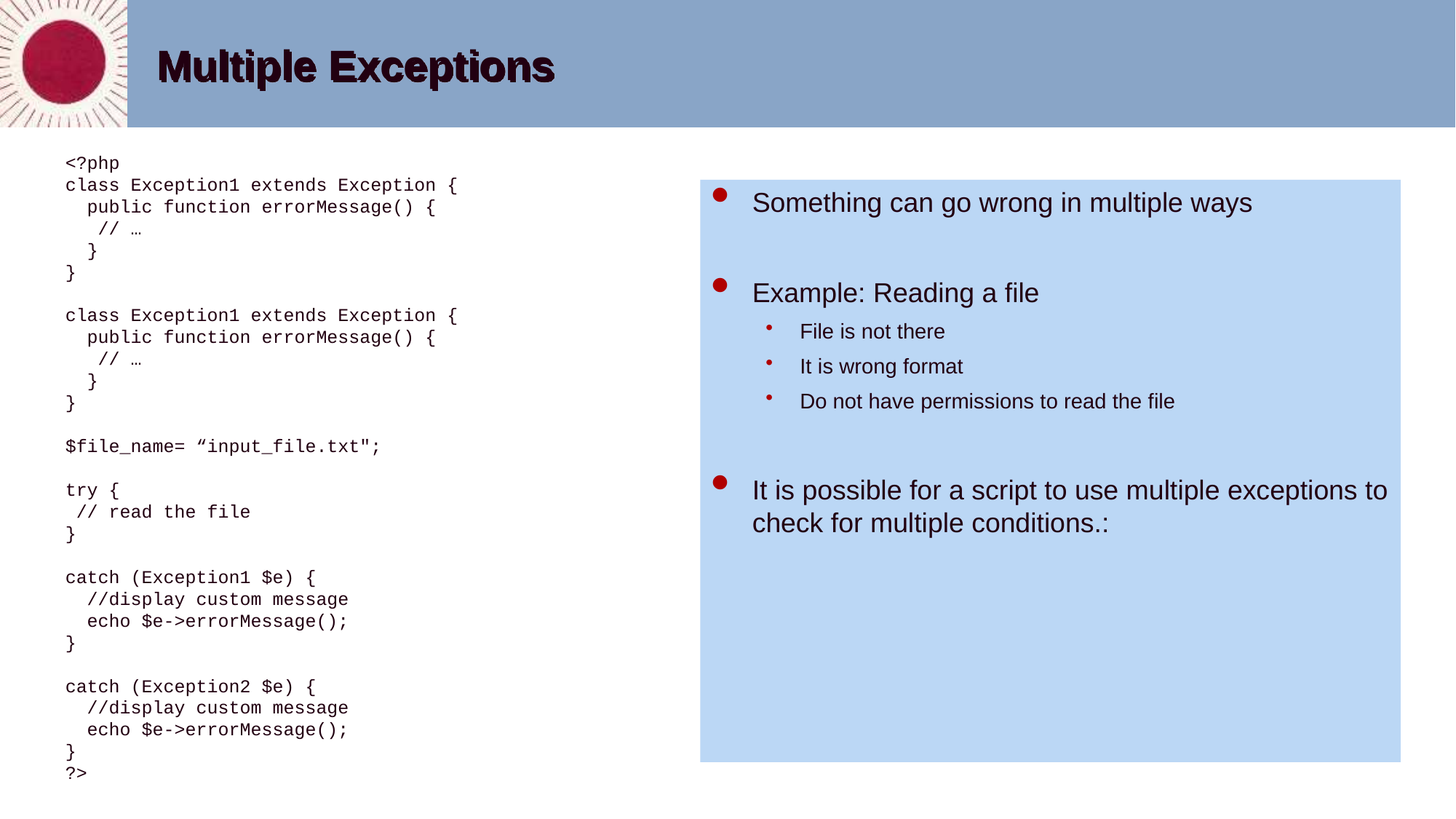

# Multiple Exceptions
<?php
class Exception1 extends Exception {
  public function errorMessage() {
   // …
  }
}

class Exception1 extends Exception {
  public function errorMessage() {
   // …
  }
}
$file_name= “input_file.txt";
try {
 // read the file
}
catch (Exception1 $e) {
  //display custom message
  echo $e->errorMessage();
}

catch (Exception2 $e) {
  //display custom message
  echo $e->errorMessage();
}
?>
Something can go wrong in multiple ways

Example: Reading a file
File is not there
It is wrong format
Do not have permissions to read the file

It is possible for a script to use multiple exceptions to check for multiple conditions.: